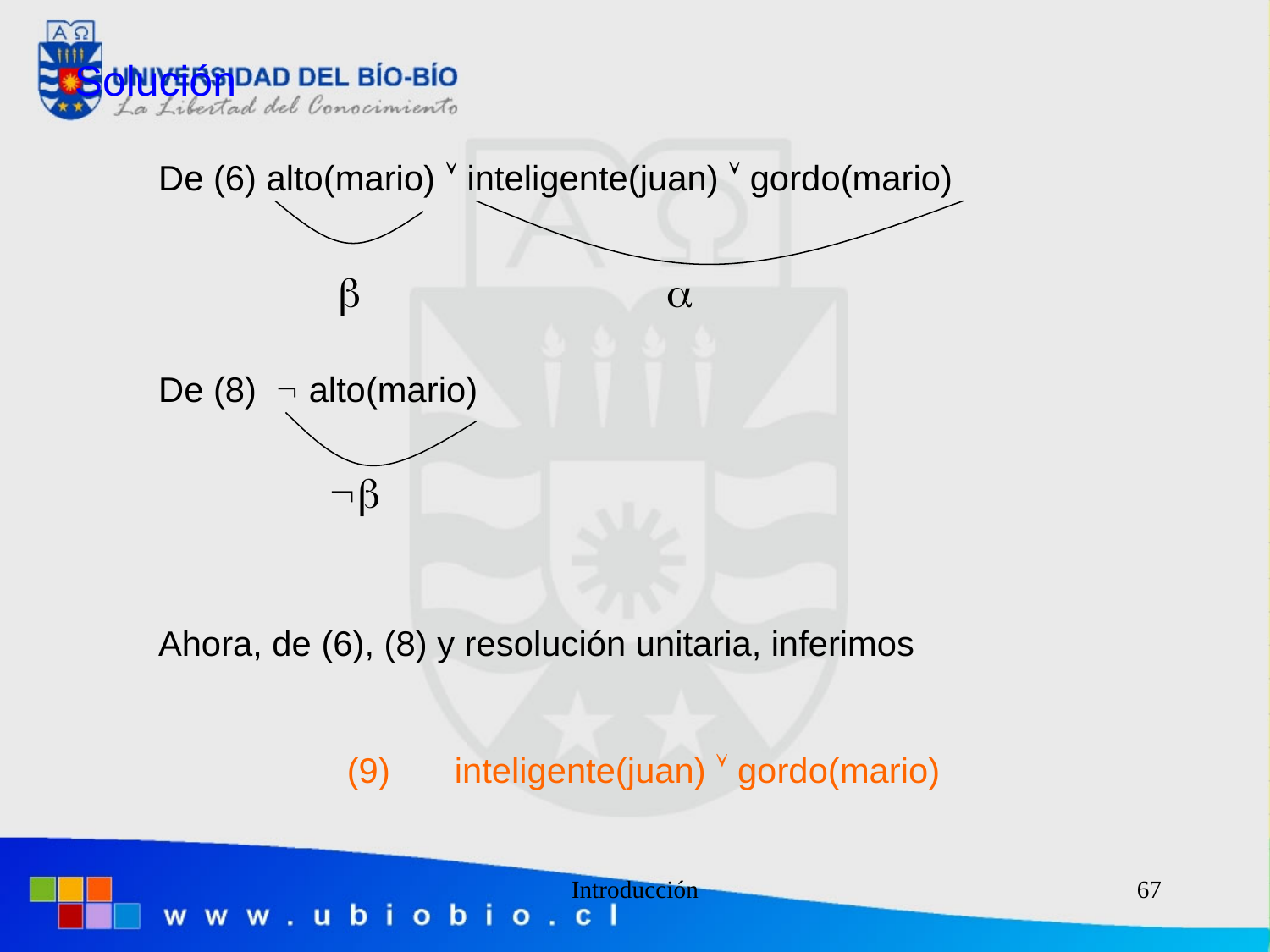

Solución

De (6) alto(mario) ∨ inteligente(juan) ∨ gordo(mario)

De (8)  ¬ alto(mario)

Ahora, de (6), (8) y resolución unitaria, inferimos

  (9)	inteligente(juan) ∨ gordo(mario)

β
α

¬β
Introducción
67